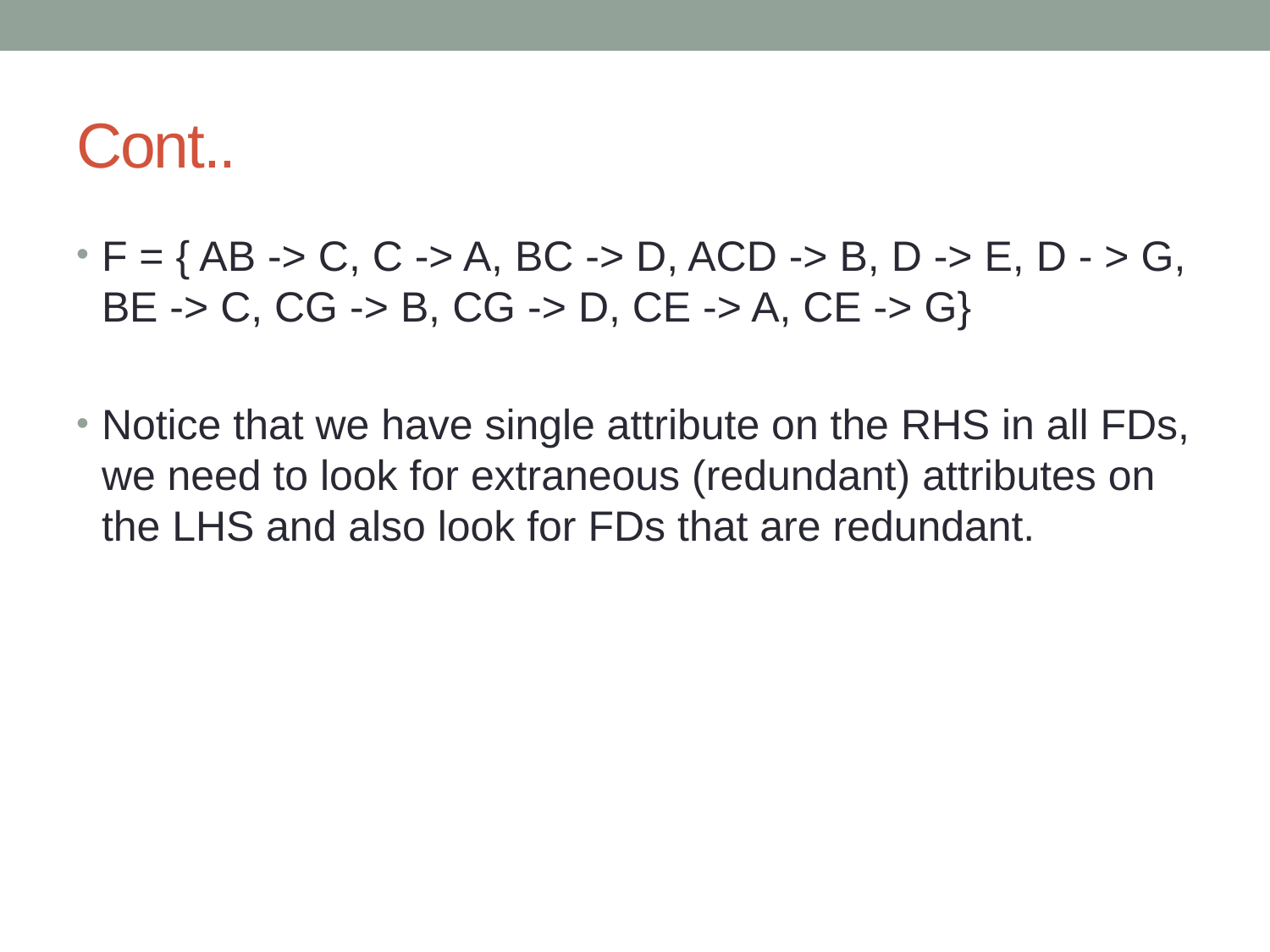

# Cont..
F = { AB -> C, C -> A, BC -> D, ACD -> B, D -> E, D - > G, BE -> C, CG -> B, CG -> D, CE -> A, CE -> G}

Notice that we have single attribute on the RHS in all FDs, we need to look for extraneous (redundant) attributes on the LHS and also look for FDs that are redundant.